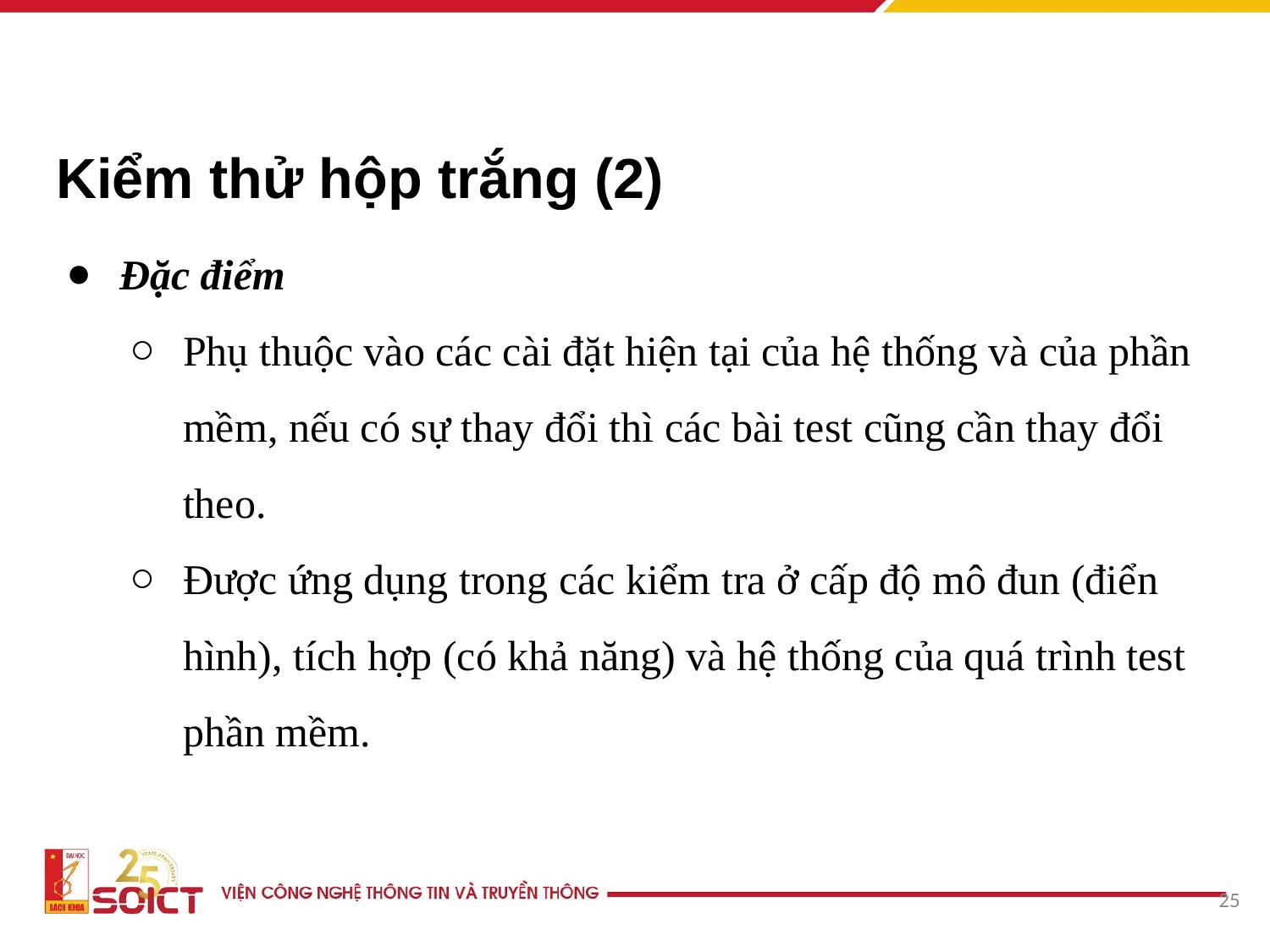

# Kiểm thử hộp trắng (2)
Đặc điểm
Phụ thuộc vào các cài đặt hiện tại của hệ thống và của phần mềm, nếu có sự thay đổi thì các bài test cũng cần thay đổi theo.
Được ứng dụng trong các kiểm tra ở cấp độ mô đun (điển hình), tích hợp (có khả năng) và hệ thống của quá trình test phần mềm.
25
25